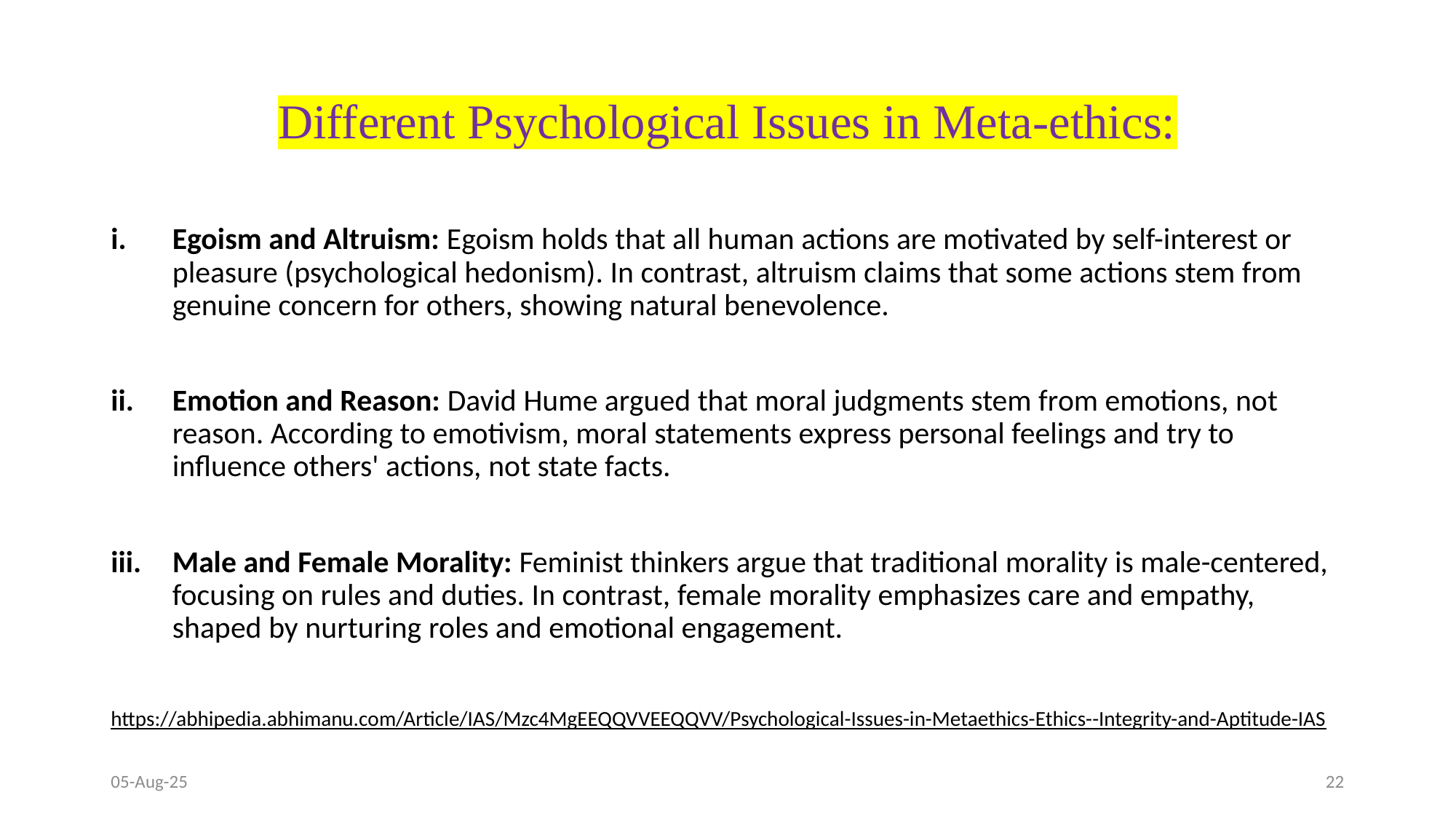

# Different Psychological Issues in Meta-ethics:
Egoism and Altruism: Egoism holds that all human actions are motivated by self-interest or pleasure (psychological hedonism). In contrast, altruism claims that some actions stem from genuine concern for others, showing natural benevolence.

Emotion and Reason: David Hume argued that moral judgments stem from emotions, not reason. According to emotivism, moral statements express personal feelings and try to influence others' actions, not state facts.

Male and Female Morality: Feminist thinkers argue that traditional morality is male-centered, focusing on rules and duties. In contrast, female morality emphasizes care and empathy, shaped by nurturing roles and emotional engagement.

https://abhipedia.abhimanu.com/Article/IAS/Mzc4MgEEQQVVEEQQVV/Psychological-Issues-in-Metaethics-Ethics--Integrity-and-Aptitude-IAS
05-Aug-25
22